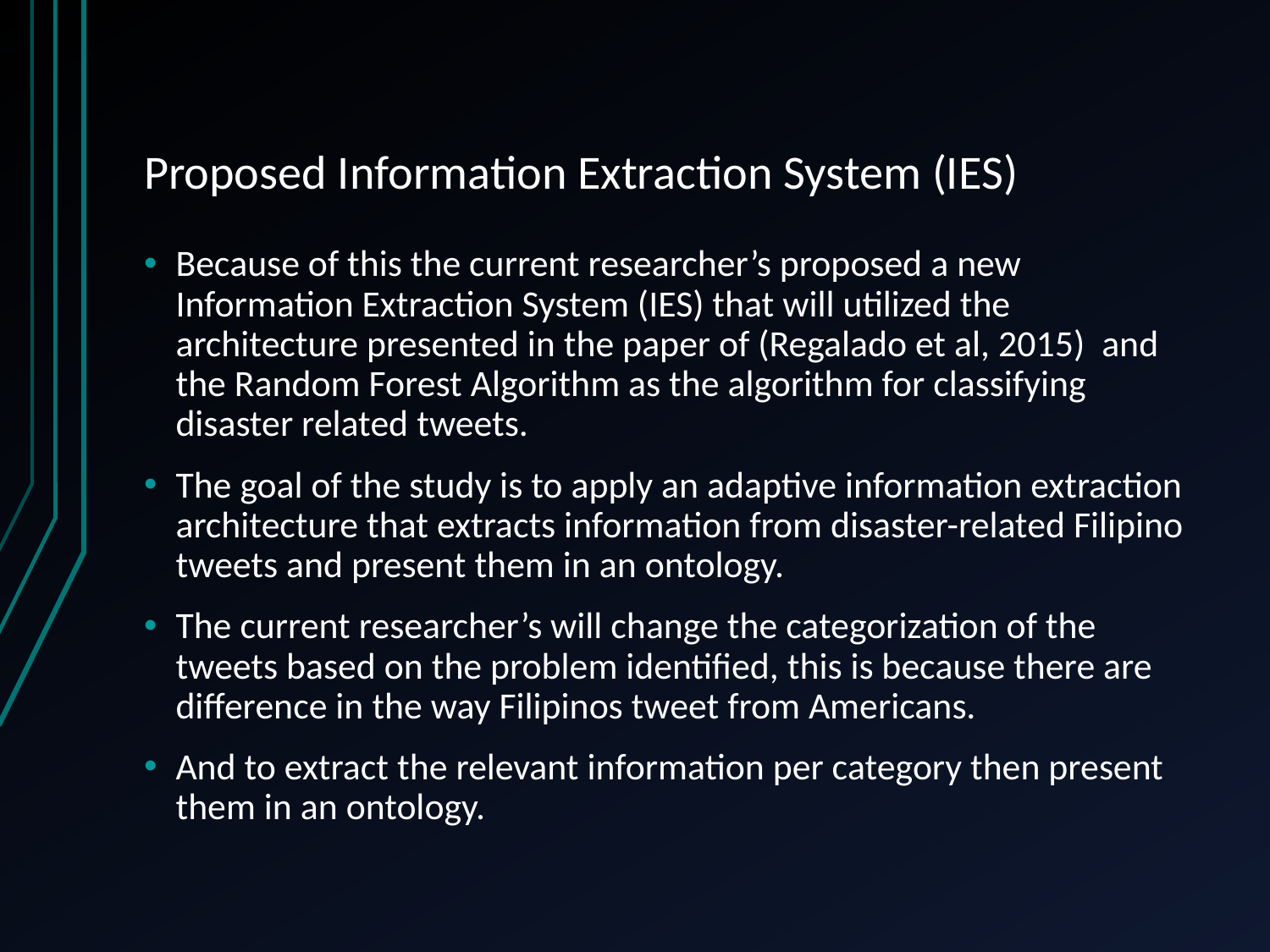

# Proposed Information Extraction System (IES)
Because of this the current researcher’s proposed a new Information Extraction System (IES) that will utilized the architecture presented in the paper of (Regalado et al, 2015)  and the Random Forest Algorithm as the algorithm for classifying disaster related tweets.
The goal of the study is to apply an adaptive information extraction architecture that extracts information from disaster-related Filipino tweets and present them in an ontology.
The current researcher’s will change the categorization of the tweets based on the problem identified, this is because there are difference in the way Filipinos tweet from Americans.
And to extract the relevant information per category then present them in an ontology.